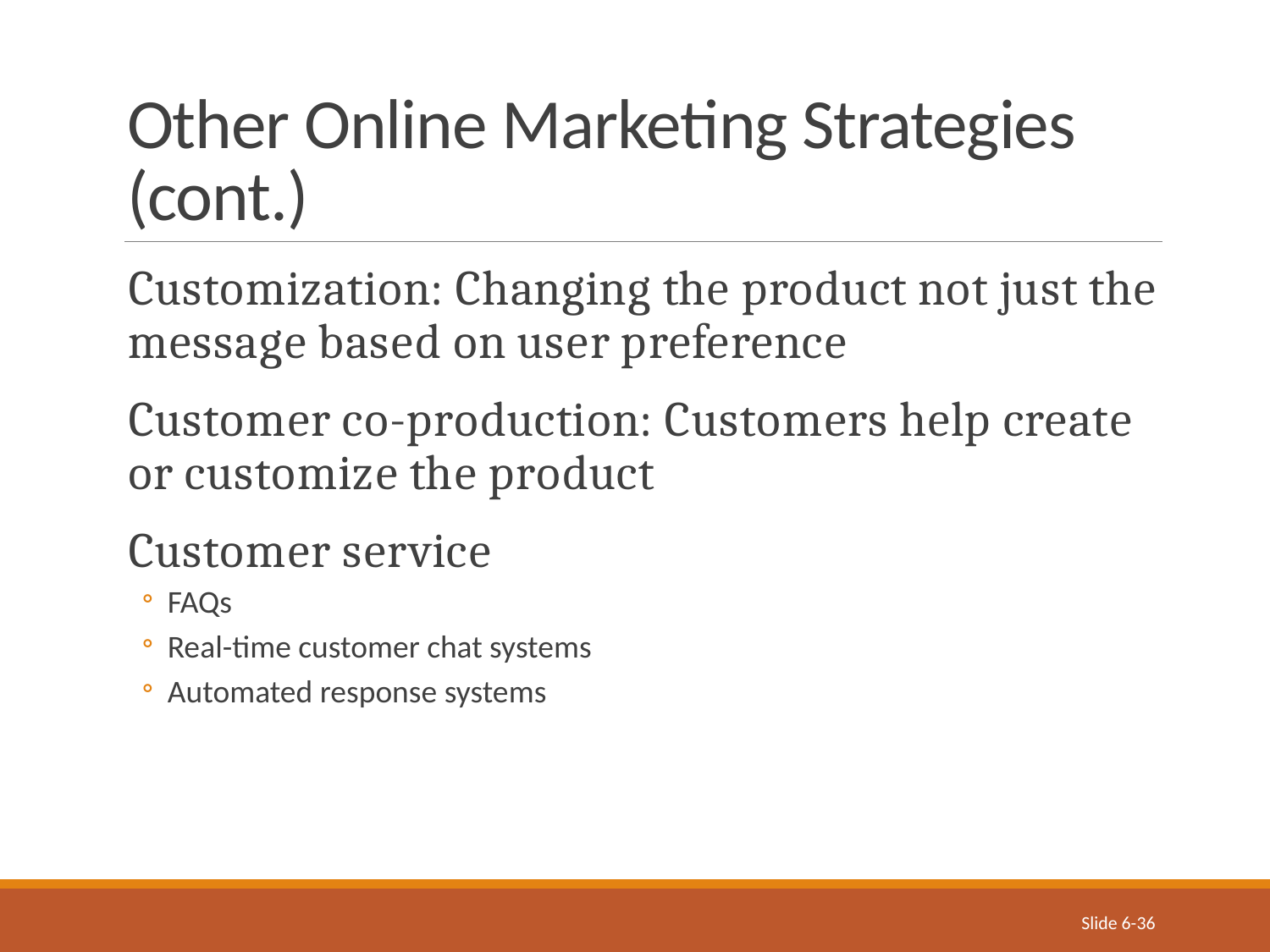

# Other Online Marketing Strategies (cont.)
Customization: Changing the product not just the message based on user preference
Customer co-production: Customers help create or customize the product
Customer service
FAQs
Real-time customer chat systems
Automated response systems
Slide 6-36